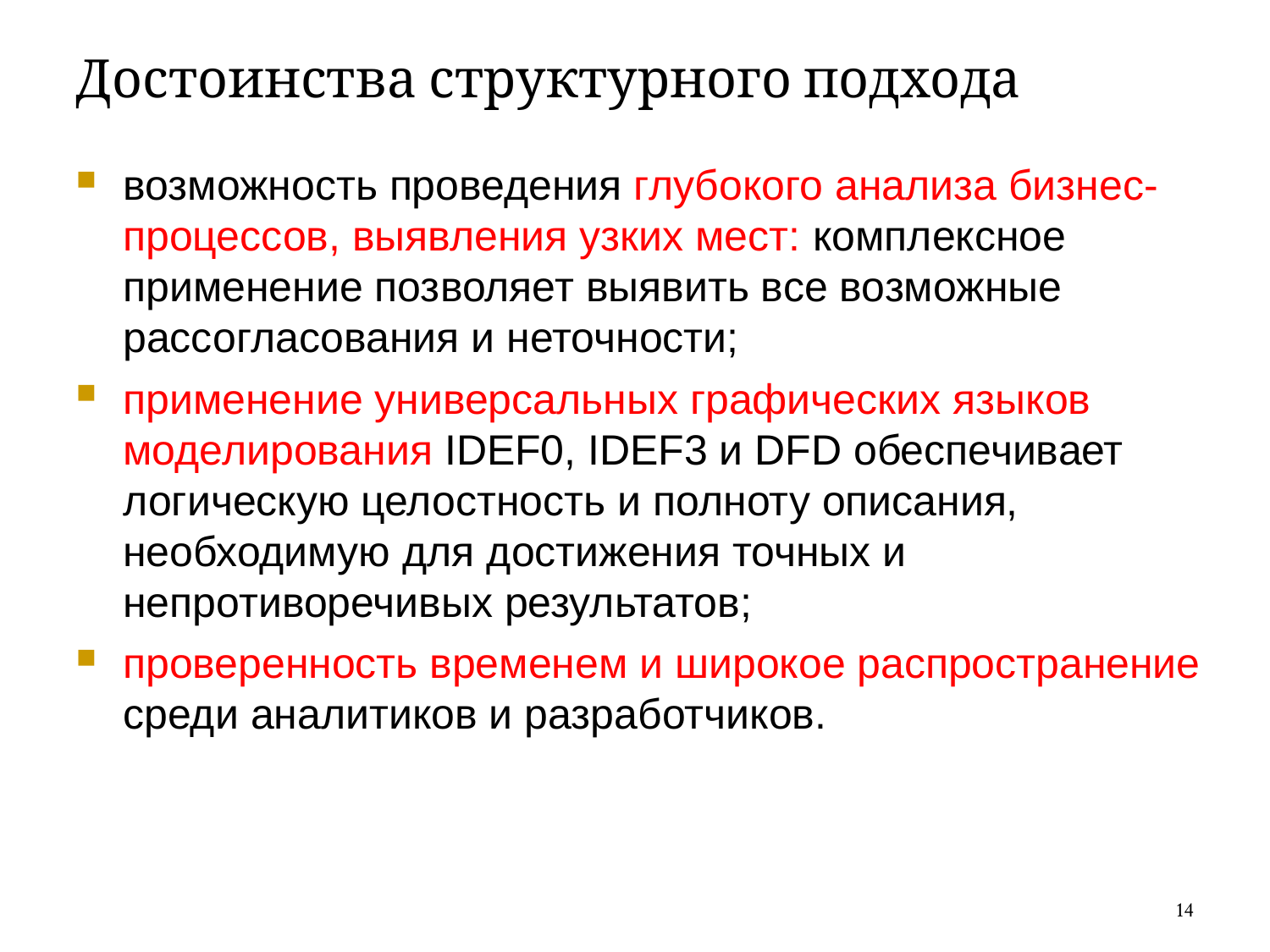

Достоинства структурного подхода
возможность проведения глубокого анализа бизнес-процессов, выявления узких мест: комплексное применение позволяет выявить все возможные рассогласования и неточности;
применение универсальных графических языков моделирования IDEF0, IDEF3 и DFD обеспечивает логическую целостность и полноту описания, необходимую для достижения точных и непротиворечивых результатов;
проверенность временем и широкое распространение среди аналитиков и разработчиков.

14